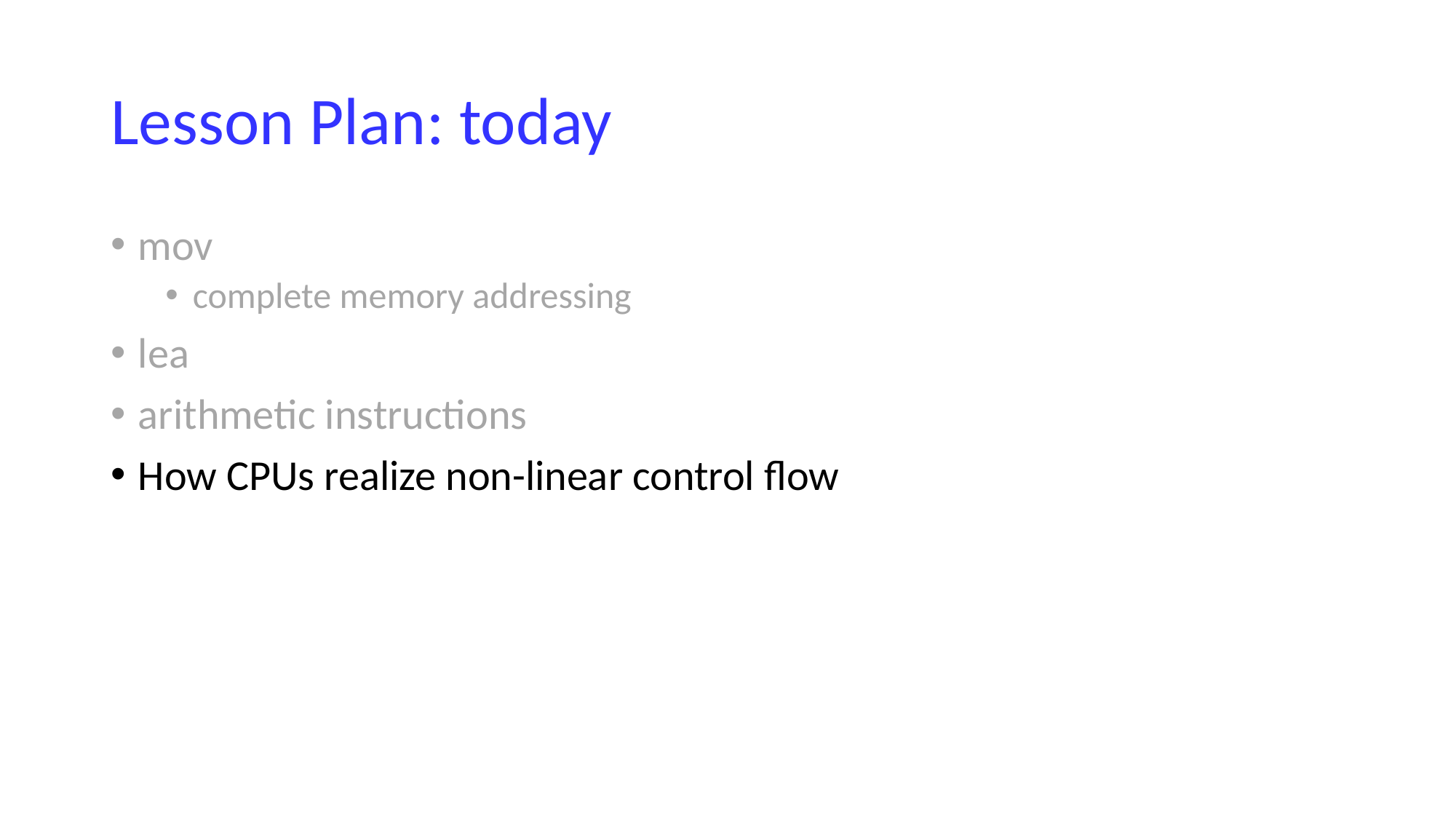

# Lesson Plan: today
mov
complete memory addressing
lea
arithmetic instructions
How CPUs realize non-linear control flow